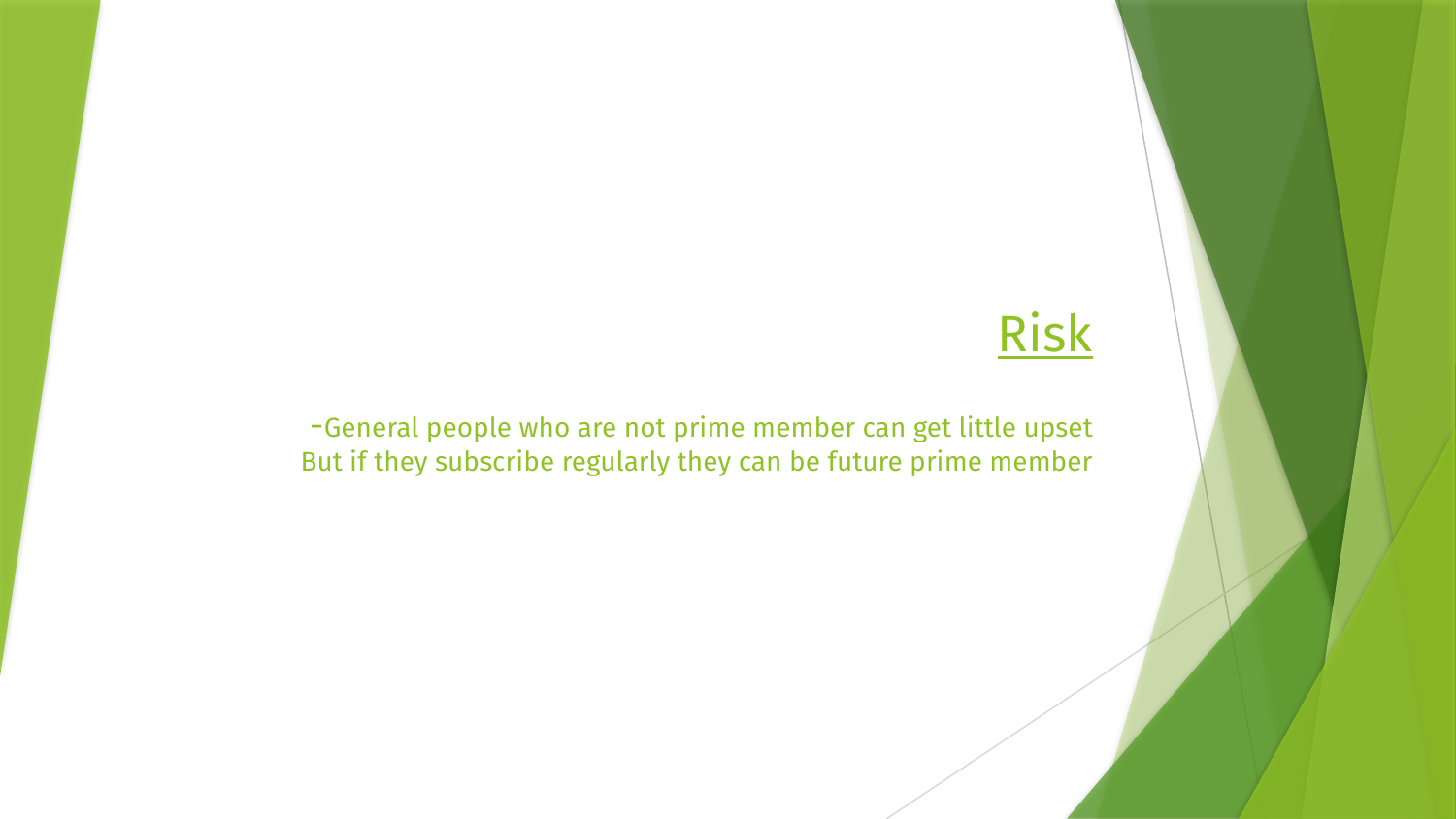

# Risk -General people who are not prime member can get little upset But if they subscribe regularly they can be future prime member